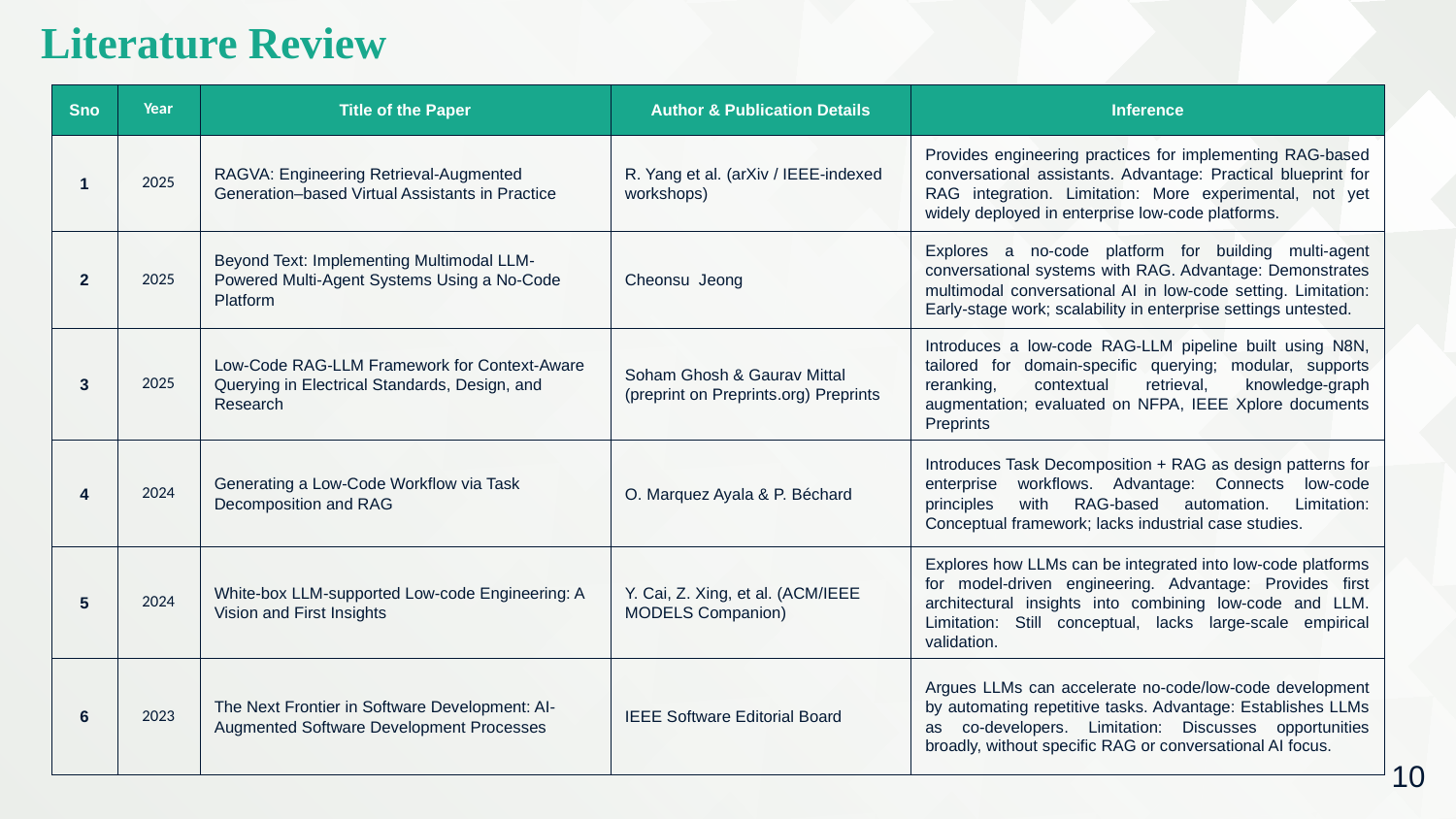

Literature Review
| Sno | Year | Title of the Paper | Author & Publication Details | Inference |
| --- | --- | --- | --- | --- |
| 1 | 2025 | RAGVA: Engineering Retrieval-Augmented Generation–based Virtual Assistants in Practice | R. Yang et al. (arXiv / IEEE-indexed workshops) | Provides engineering practices for implementing RAG-based conversational assistants. Advantage: Practical blueprint for RAG integration. Limitation: More experimental, not yet widely deployed in enterprise low-code platforms. |
| 2 | 2025 | Beyond Text: Implementing Multimodal LLM-Powered Multi-Agent Systems Using a No-Code Platform | Cheonsu Jeong | Explores a no-code platform for building multi-agent conversational systems with RAG. Advantage: Demonstrates multimodal conversational AI in low-code setting. Limitation: Early-stage work; scalability in enterprise settings untested. |
| 3 | 2025 | Low-Code RAG-LLM Framework for Context-Aware Querying in Electrical Standards, Design, and Research | Soham Ghosh & Gaurav Mittal (preprint on Preprints.org) Preprints | Introduces a low-code RAG-LLM pipeline built using N8N, tailored for domain-specific querying; modular, supports reranking, contextual retrieval, knowledge-graph augmentation; evaluated on NFPA, IEEE Xplore documents Preprints |
| 4 | 2024 | Generating a Low-Code Workflow via Task Decomposition and RAG | O. Marquez Ayala & P. Béchard | Introduces Task Decomposition + RAG as design patterns for enterprise workflows. Advantage: Connects low-code principles with RAG-based automation. Limitation: Conceptual framework; lacks industrial case studies. |
| 5 | 2024 | White-box LLM-supported Low-code Engineering: A Vision and First Insights | Y. Cai, Z. Xing, et al. (ACM/IEEE MODELS Companion) | Explores how LLMs can be integrated into low-code platforms for model-driven engineering. Advantage: Provides first architectural insights into combining low-code and LLM. Limitation: Still conceptual, lacks large-scale empirical validation. |
| 6 | 2023 | The Next Frontier in Software Development: AI-Augmented Software Development Processes | IEEE Software Editorial Board | Argues LLMs can accelerate no-code/low-code development by automating repetitive tasks. Advantage: Establishes LLMs as co-developers. Limitation: Discusses opportunities broadly, without specific RAG or conversational AI focus. |

10